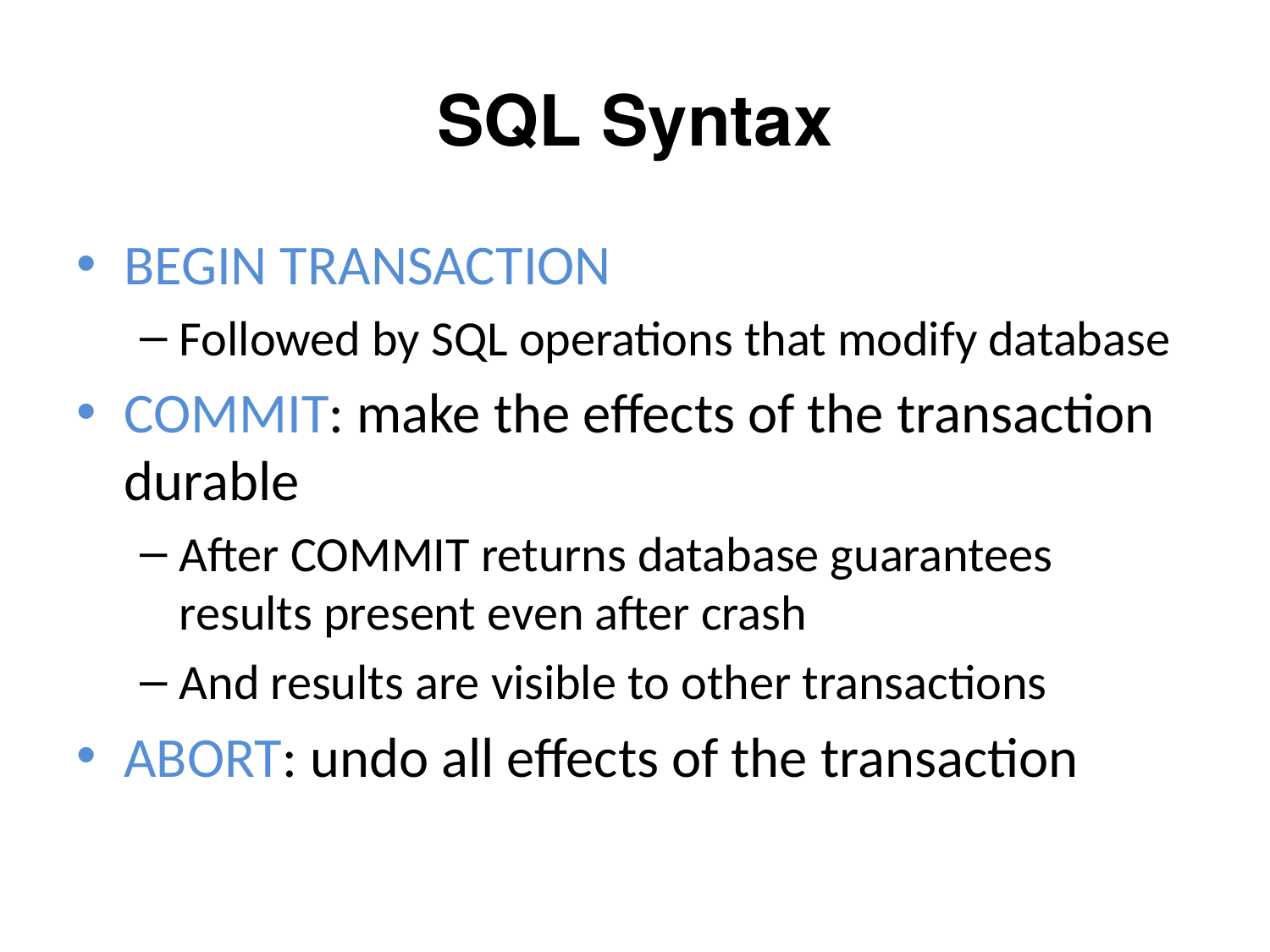

# SQL Syntax
BEGIN TRANSACTION
Followed by SQL operations that modify database
COMMIT: make the effects of the transaction durable
After COMMIT returns database guarantees results present even after crash
And results are visible to other transactions
ABORT: undo all effects of the transaction